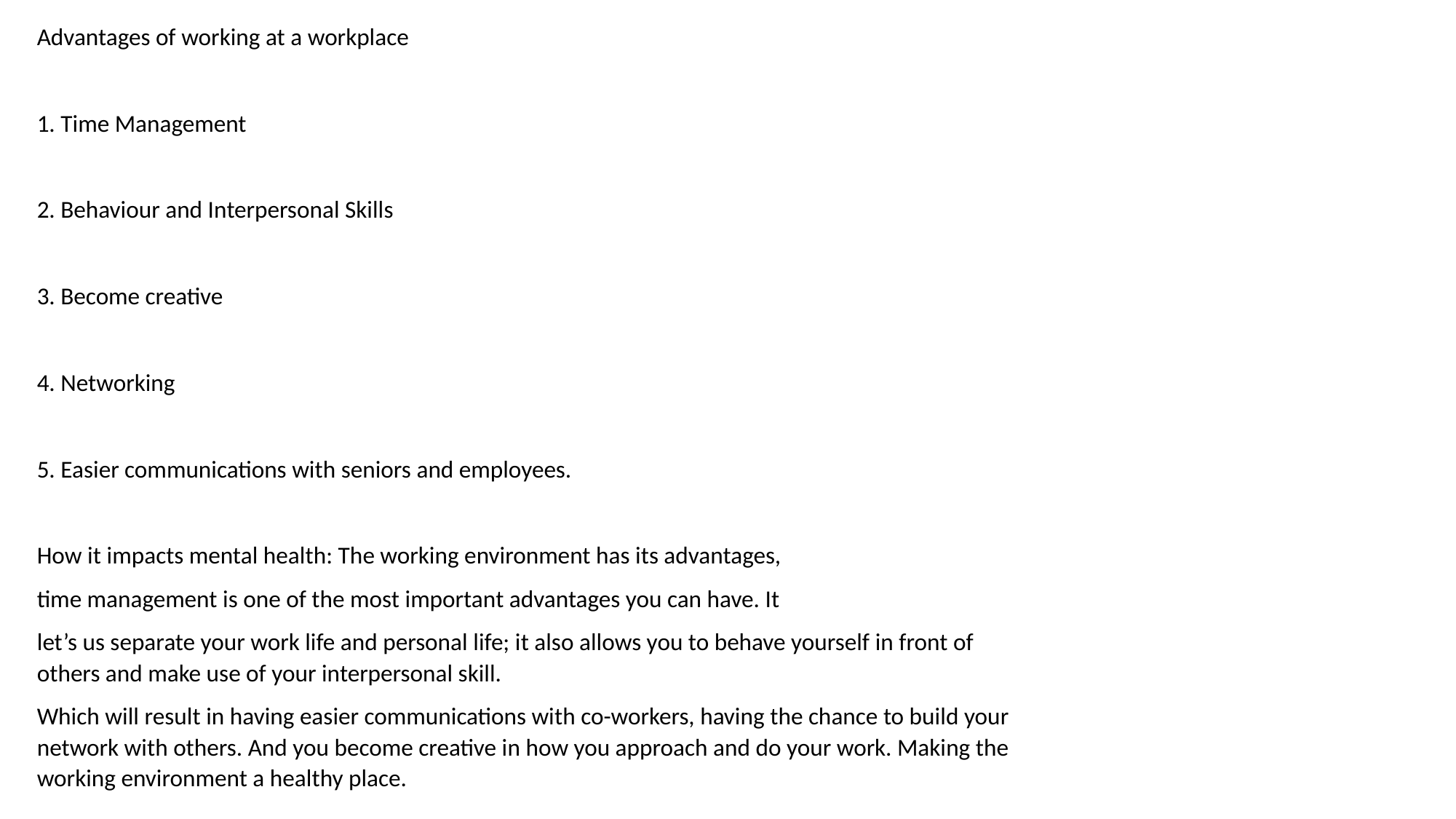

Advantages of working at a workplace

1. Time Management

2. Behaviour and Interpersonal Skills

3. Become creative

4. Networking

5. Easier communications with seniors and employees.

How it impacts mental health: The working environment has its advantages,
time management is one of the most important advantages you can have. It
let’s us separate your work life and personal life; it also allows you to behave yourself in front of others and make use of your interpersonal skill.
Which will result in having easier communications with co-workers, having the chance to build your network with others. And you become creative in how you approach and do your work. Making the working environment a healthy place.